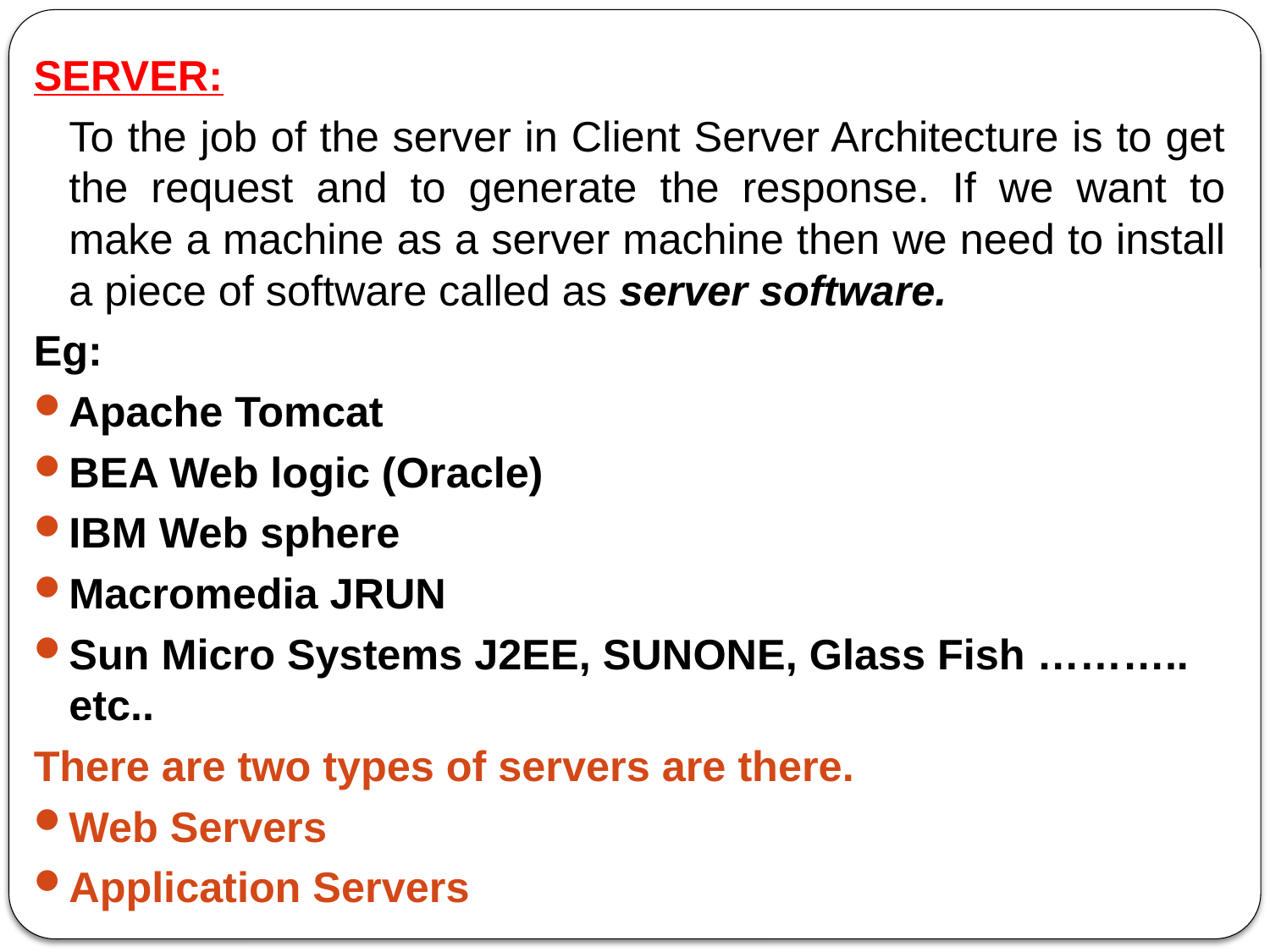

SERVER:
		To the job of the server in Client Server Architecture is to get the request and to generate the response. If we want to make a machine as a server machine then we need to install a piece of software called as server software.
Eg:
Apache Tomcat
BEA Web logic (Oracle)
IBM Web sphere
Macromedia JRUN
Sun Micro Systems J2EE, SUNONE, Glass Fish ………..  etc..
There are two types of servers are there.
Web Servers
Application Servers